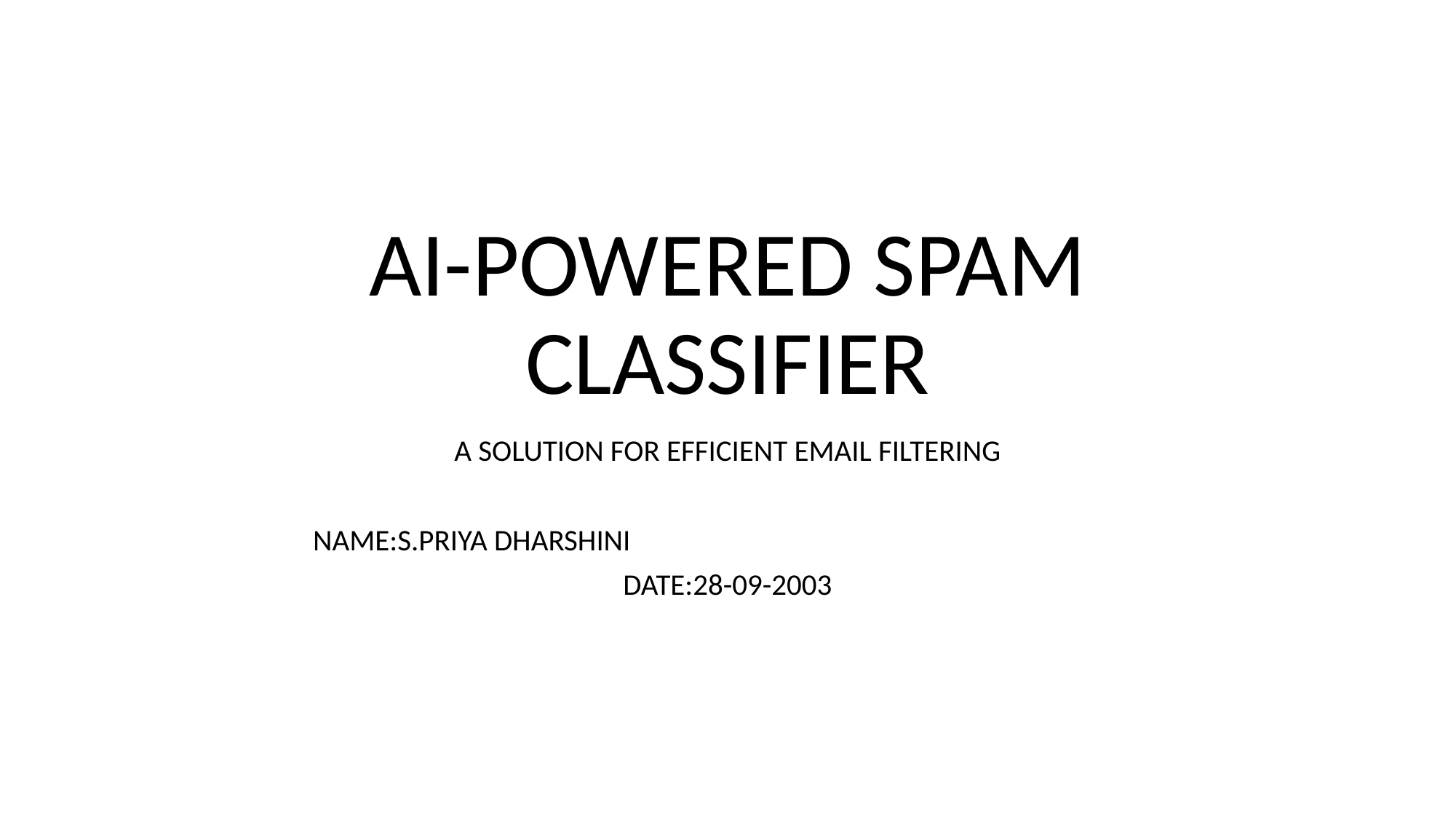

# AI-POWERED SPAM CLASSIFIER
A SOLUTION FOR EFFICIENT EMAIL FILTERING

                NAME:S.PRIYA DHARSHINI
DATE:28-09-2003